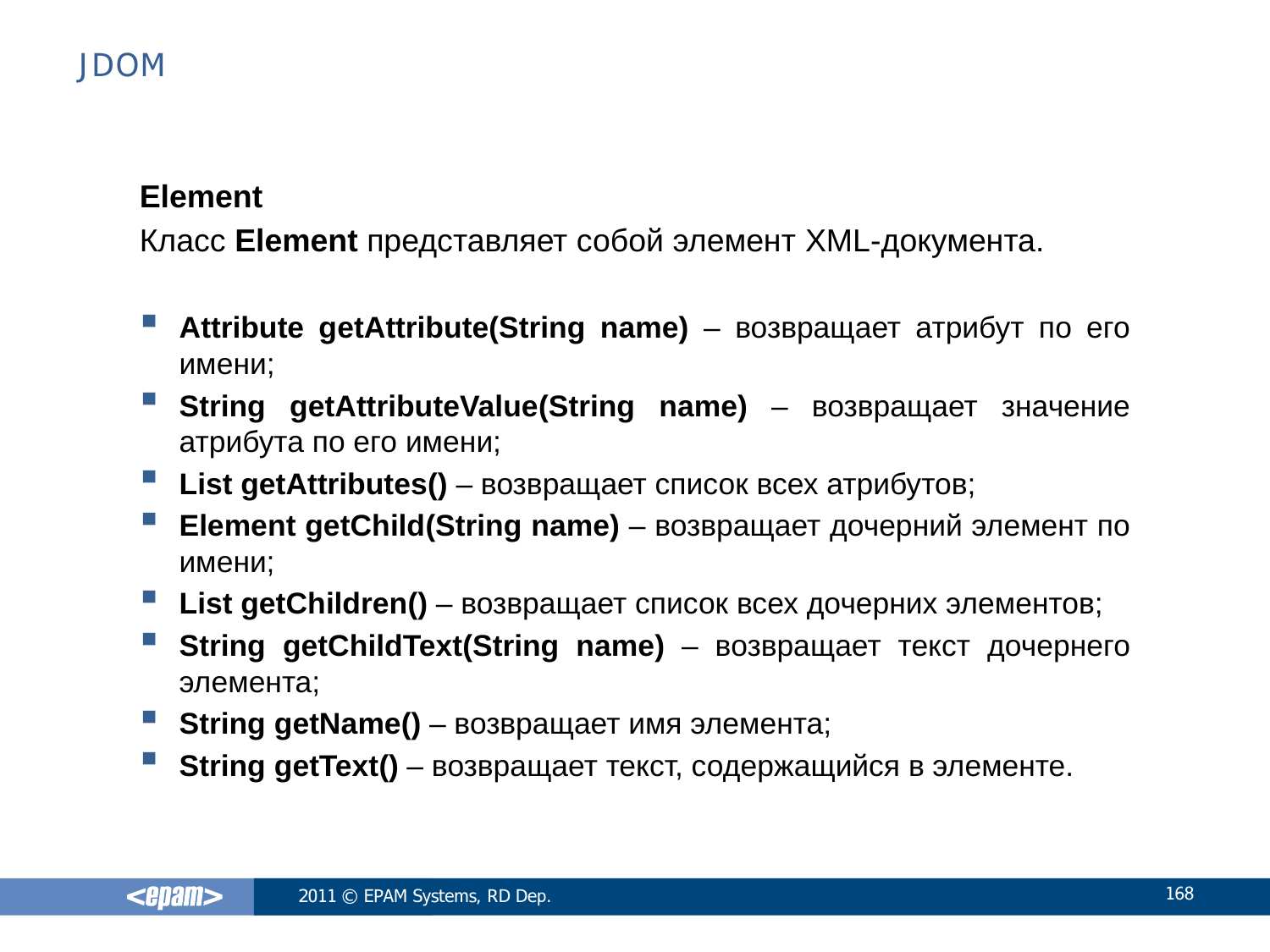

# JDOM
Element
Класс Element представляет собой элемент XML-документа.

Attribute getAttribute(String name) – возвращает атрибут по его имени;
String getAttributeValue(String name) – возвращает значение атрибута по его имени;
List getAttributes() – возвращает список всех атрибутов;
Element getChild(String name) – возвращает дочерний элемент по имени;
List getChildren() – возвращает список всех дочерних элементов;
String getChildText(String name) – возвращает текст дочернего элемента;
String getName() – возвращает имя элемента;
String getText() – возвращает текст, содержащийся в элементе.

168
2011 © EPAM Systems, RD Dep.